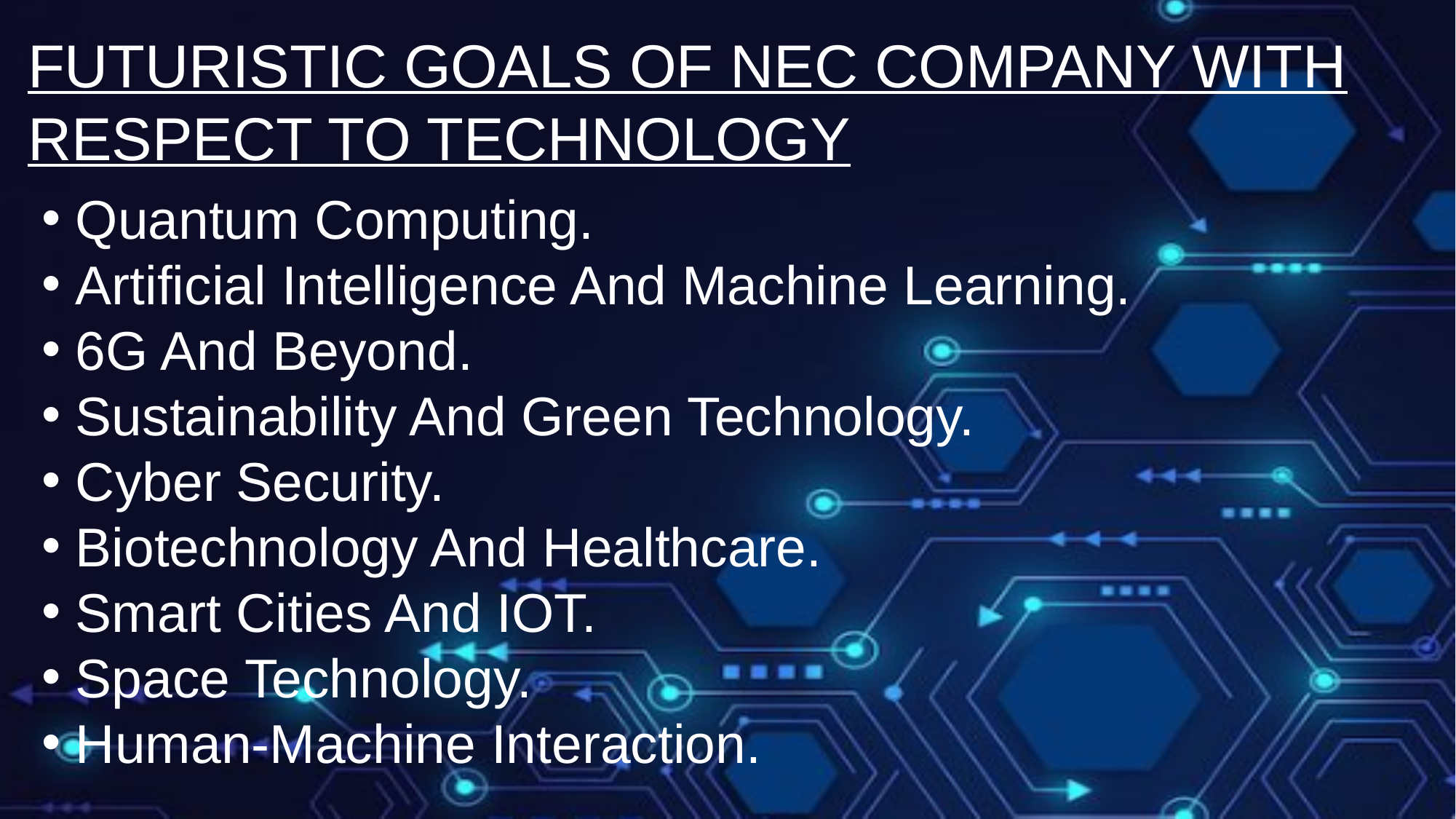

FUTURISTIC GOALS OF NEC COMPANY WITH RESPECT TO TECHNOLOGY
Quantum Computing.
Artificial Intelligence And Machine Learning.
6G And Beyond.
Sustainability And Green Technology.
Cyber Security.
Biotechnology And Healthcare.
Smart Cities And IOT.
Space Technology.
Human-Machine Interaction.